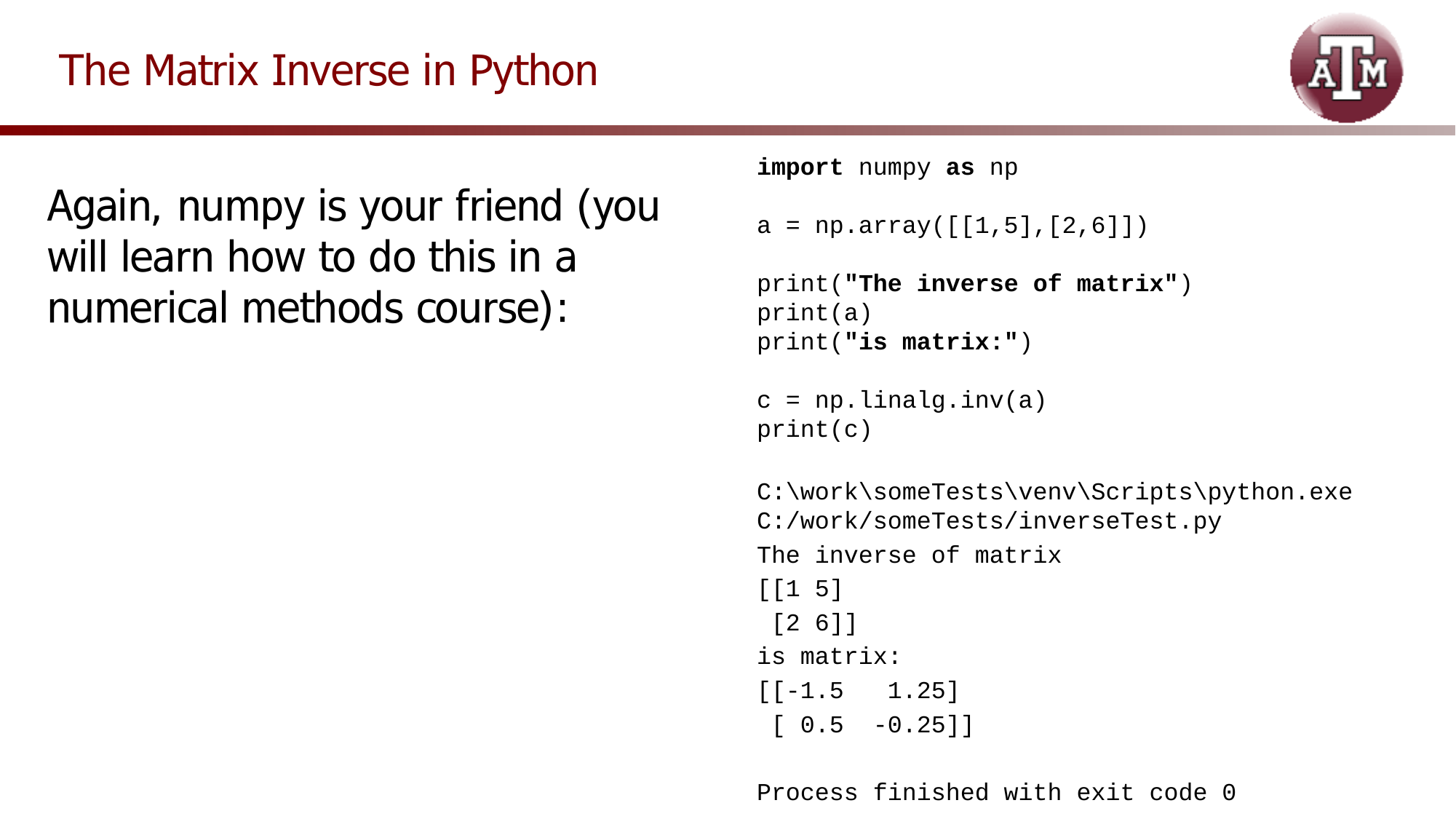

# The Matrix Inverse in Python
import numpy as np
a = np.array([[1,5],[2,6]])
print("The inverse of matrix")
print(a)
print("is matrix:")
c = np.linalg.inv(a)
print(c)
C:\work\someTests\venv\Scripts\python.exe C:/work/someTests/inverseTest.py
The inverse of matrix
[[1 5]
 [2 6]]
is matrix:
[[-1.5   1.25]
 [ 0.5  -0.25]]

Process finished with exit code 0
Again, numpy is your friend (you will learn how to do this in a numerical methods course):